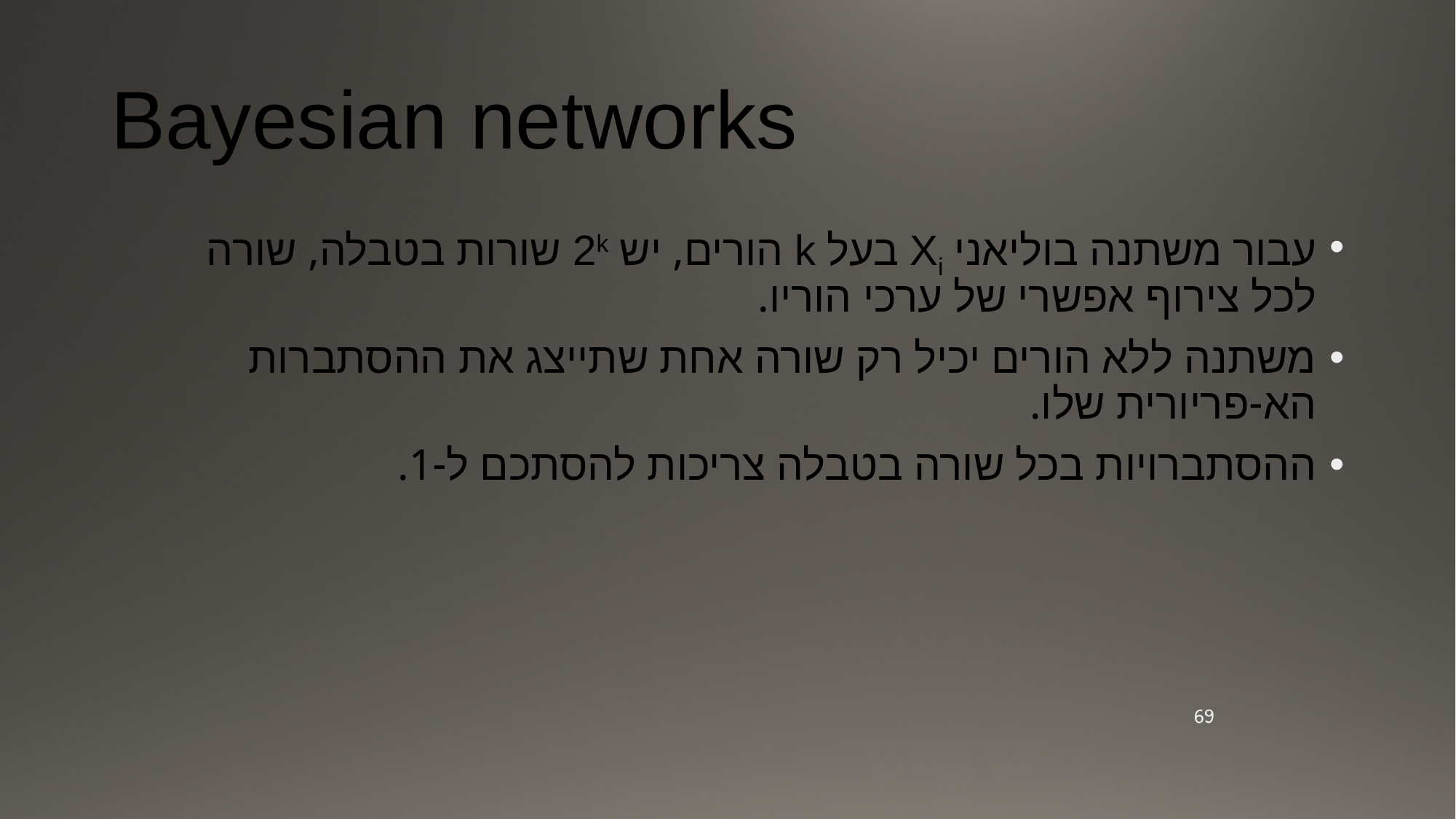

# Bayesian networks
עבור משתנה בוליאני Xi בעל k הורים, יש 2k שורות בטבלה, שורה לכל צירוף אפשרי של ערכי הוריו.
משתנה ללא הורים יכיל רק שורה אחת שתייצג את ההסתברות הא-פריורית שלו.
ההסתברויות בכל שורה בטבלה צריכות להסתכם ל-1.
69